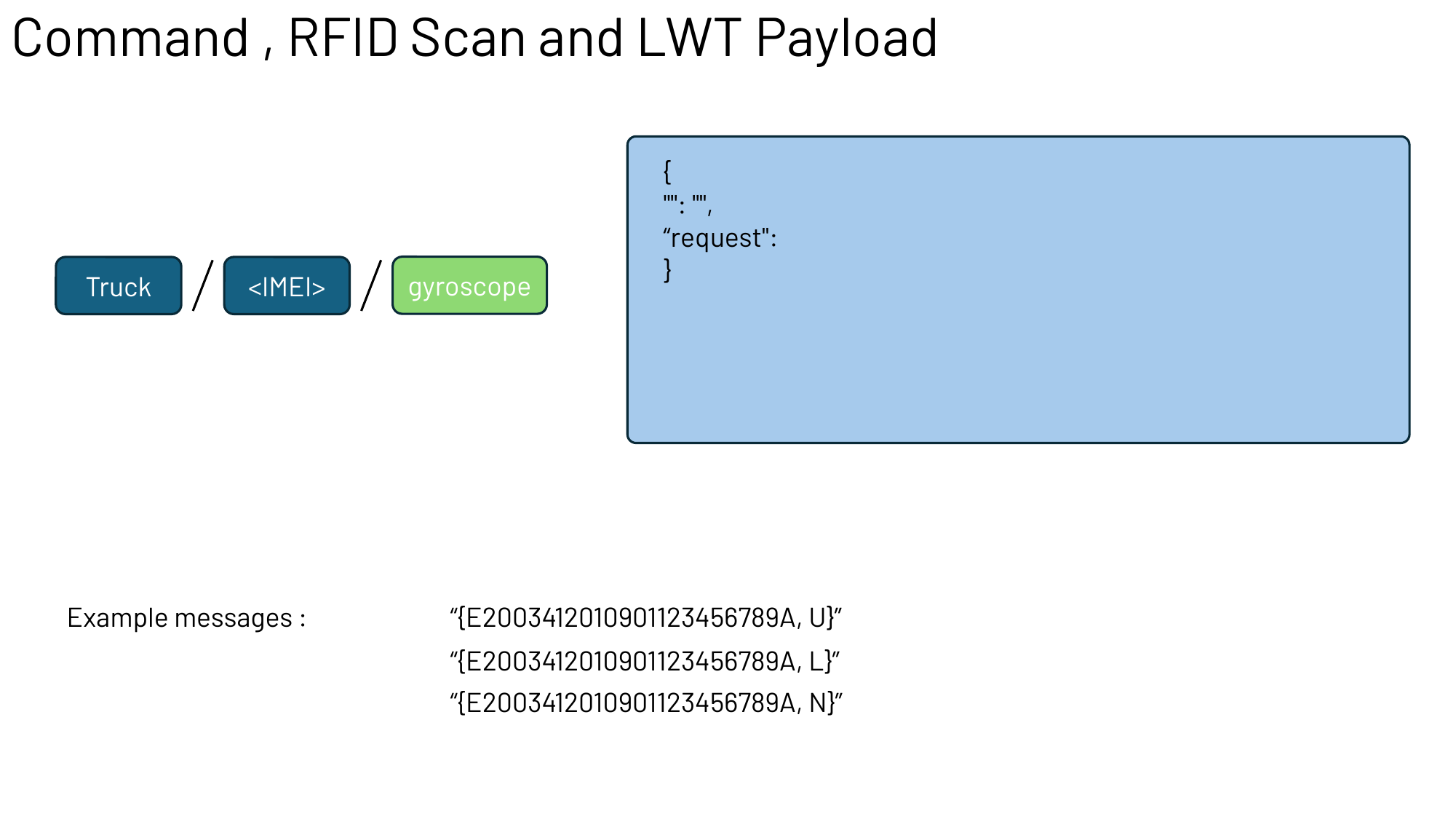

Command , RFID Scan and LWT Payload

{
"": "",
“request":
}
gyroscope
Truck
<IMEI>
Example messages :
“{E2003412010901123456789A, U}”
“{E2003412010901123456789A, L}”
“{E2003412010901123456789A, N}”